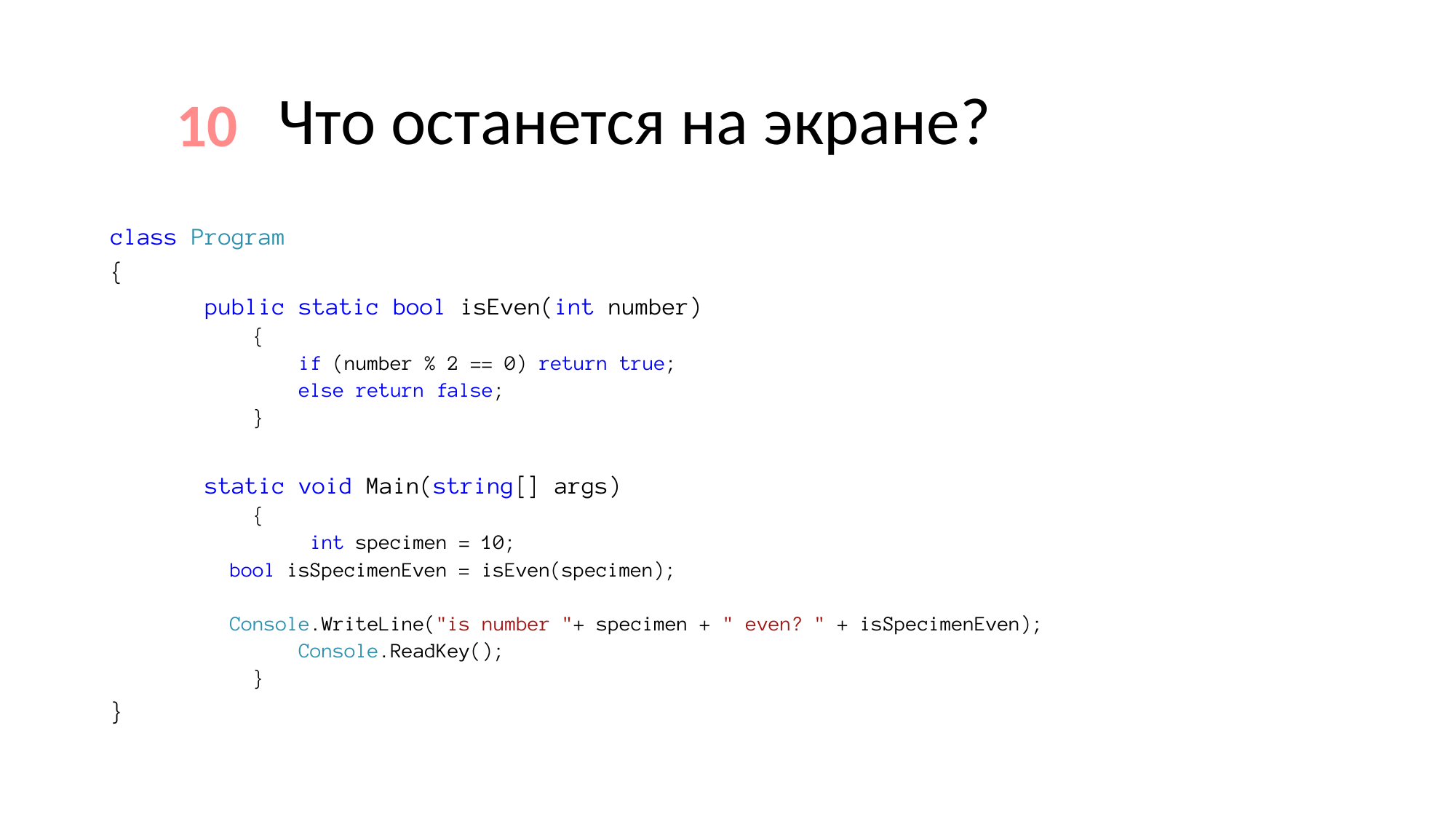

10
# Что останется на экране?
class Program
{
       public static bool isEven(int number)
        {
            if (number % 2 == 0) return true;
            else return false;
        }

       static void Main(string[] args)
        {
             int specimen = 10;
      bool isSpecimenEven = isEven(specimen);

      Console.WriteLine("is number "+ specimen + " even? " + isSpecimenEven);
            Console.ReadKey();
        }
}